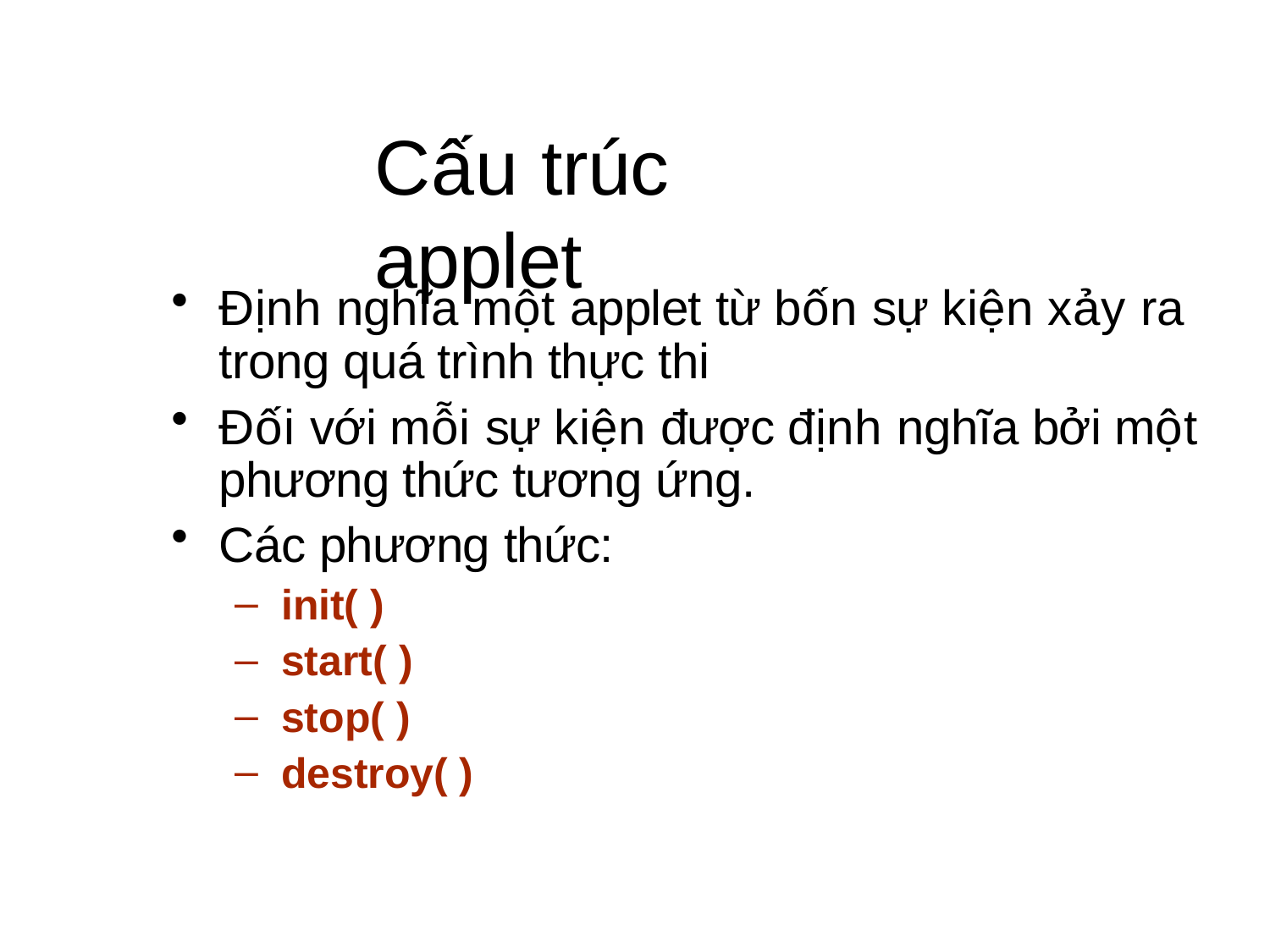

# Cấu trúc applet
Định nghĩa một applet từ bốn sự kiện xảy ra  trong quá trình thực thi
Đối với mỗi sự kiện được định nghĩa bởi một  phương thức tương ứng.
Các phương thức:
init( )
start( )
stop( )
destroy( )